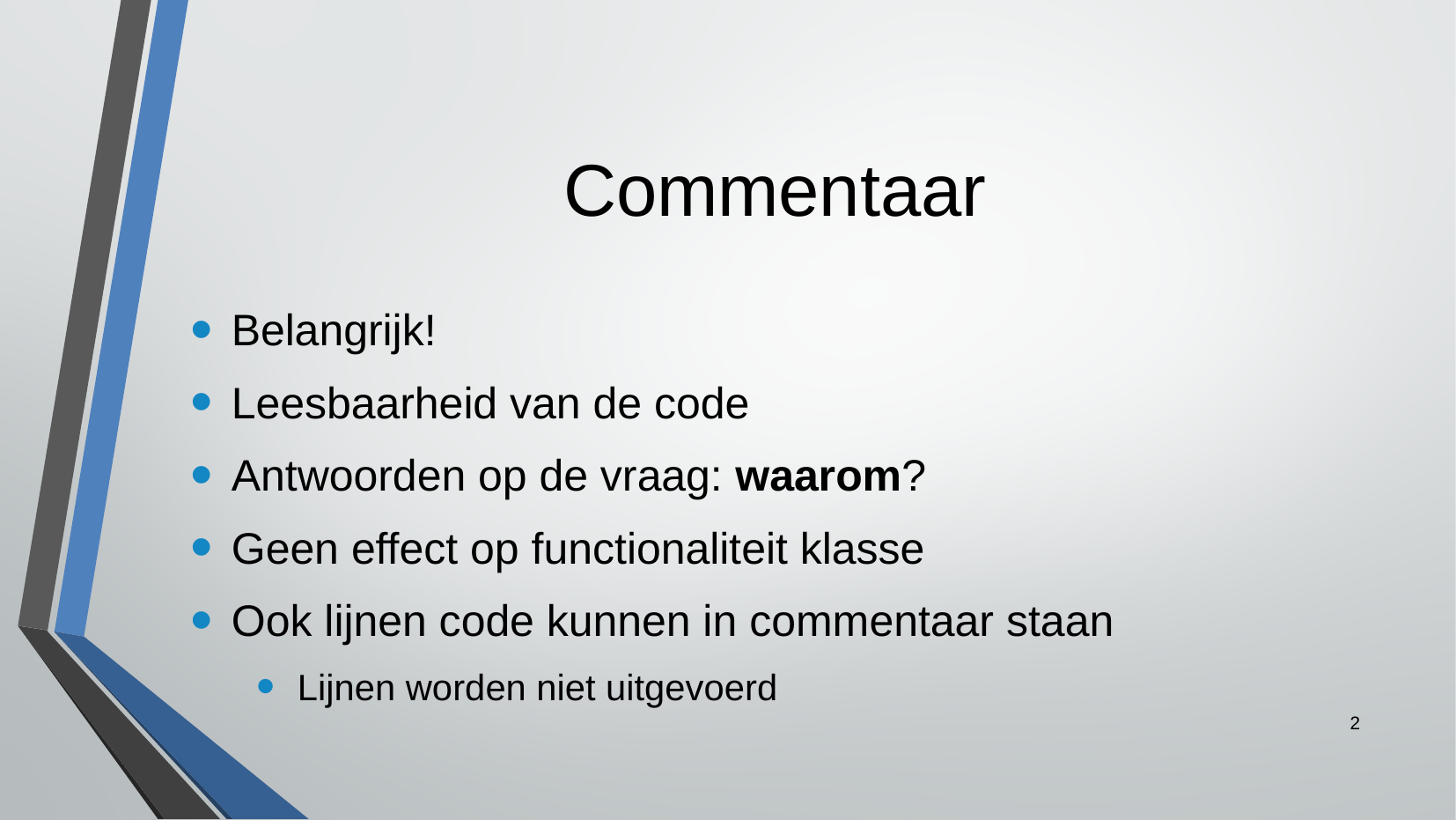

Commentaar
Belangrijk!
Leesbaarheid van de code
Antwoorden op de vraag: waarom?
Geen effect op functionaliteit klasse
Ook lijnen code kunnen in commentaar staan
Lijnen worden niet uitgevoerd
2